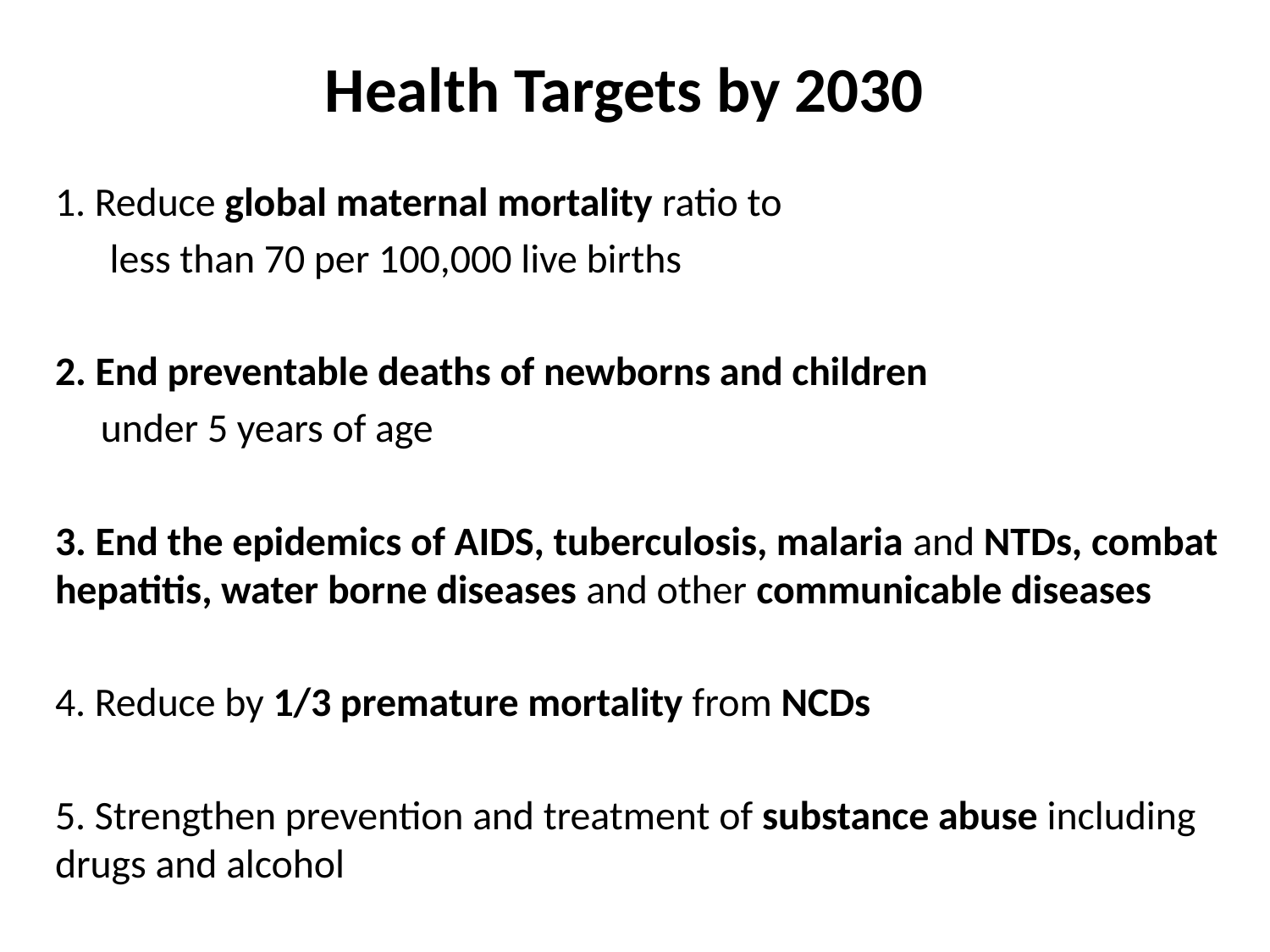

# Health Targets by 2030
1. Reduce global maternal mortality ratio to
      less than 70 per 100,000 live births

2. End preventable deaths of newborns and children
     under 5 years of age

3. End the epidemics of AIDS, tuberculosis, malaria and NTDs, combat hepatitis, water borne diseases and other communicable diseases

4. Reduce by 1/3 premature mortality from NCDs

5. Strengthen prevention and treatment of substance abuse including drugs and alcohol